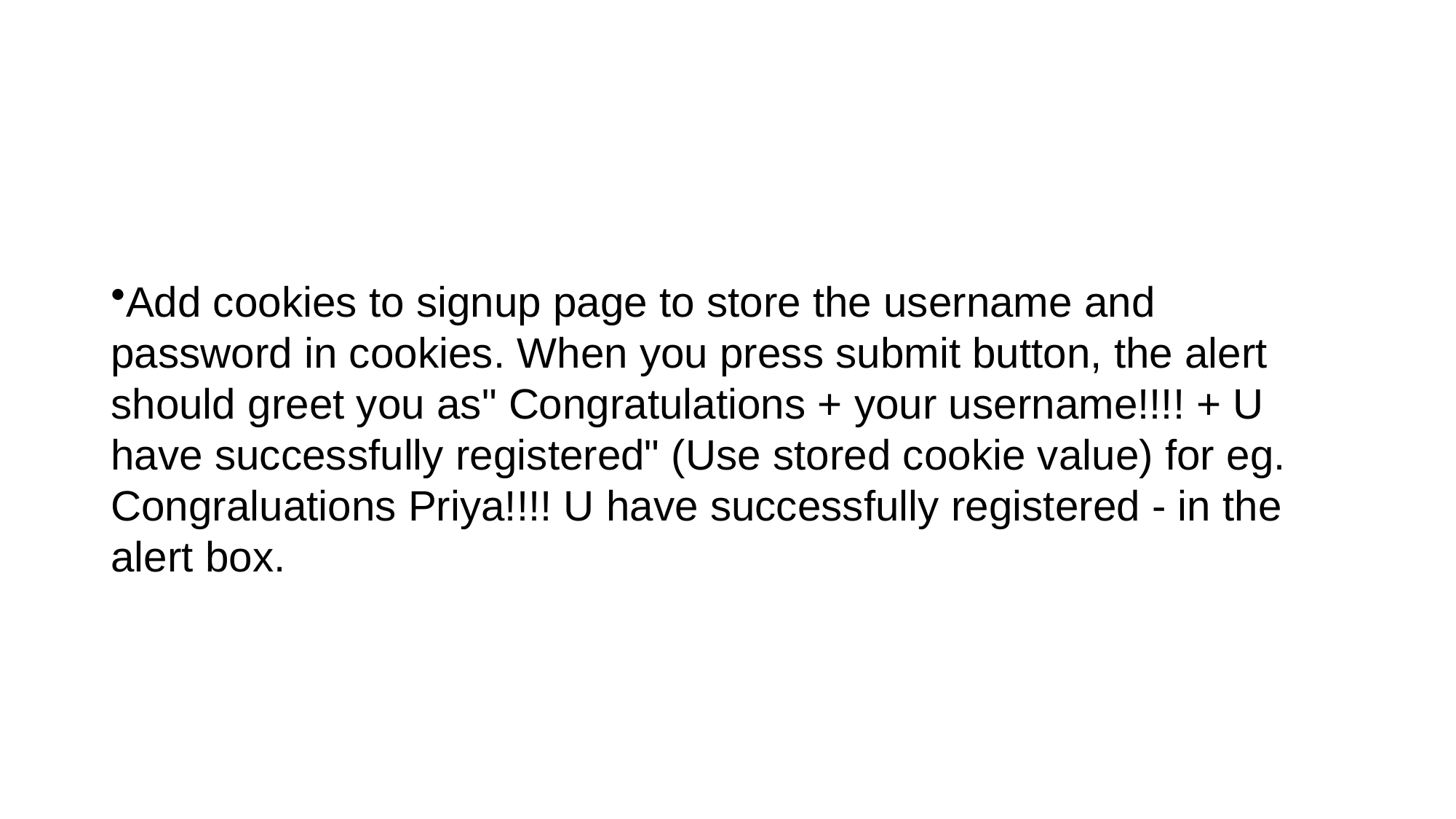

#

Add cookies to signup page to store the username and password in cookies. When you press submit button, the alert should greet you as" Congratulations + your username!!!! + U have successfully registered" (Use stored cookie value) for eg. Congraluations Priya!!!! U have successfully registered - in the alert box.